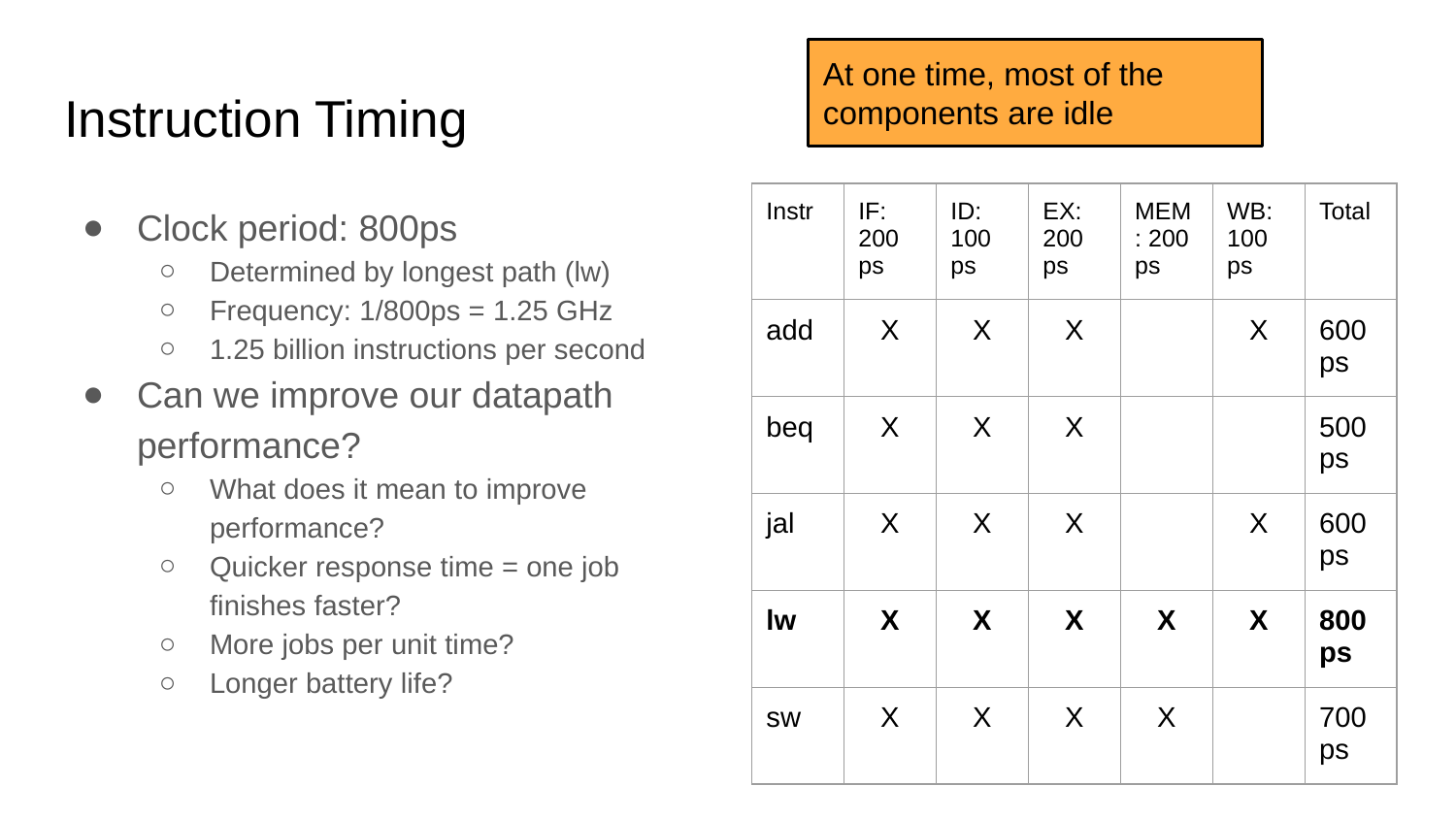

At one time, most of the components are idle
# Instruction Timing
Clock period: 800ps
Determined by longest path (lw)
Frequency: 1/800ps = 1.25 GHz
1.25 billion instructions per second
Can we improve our datapath performance?
What does it mean to improve performance?
Quicker response time = one job finishes faster?
More jobs per unit time?
Longer battery life?
| Instr | IF: 200 ps | ID: 100 ps | EX: 200 ps | MEM: 200 ps | WB: 100 ps | Total |
| --- | --- | --- | --- | --- | --- | --- |
| add | X | X | X |  | X | 600 ps |
| beq | X | X | X |  |  | 500 ps |
| jal | X | X | X |  | X | 600 ps |
| lw | X | X | X | X | X | 800 ps |
| sw | X | X | X | X |  | 700 ps |